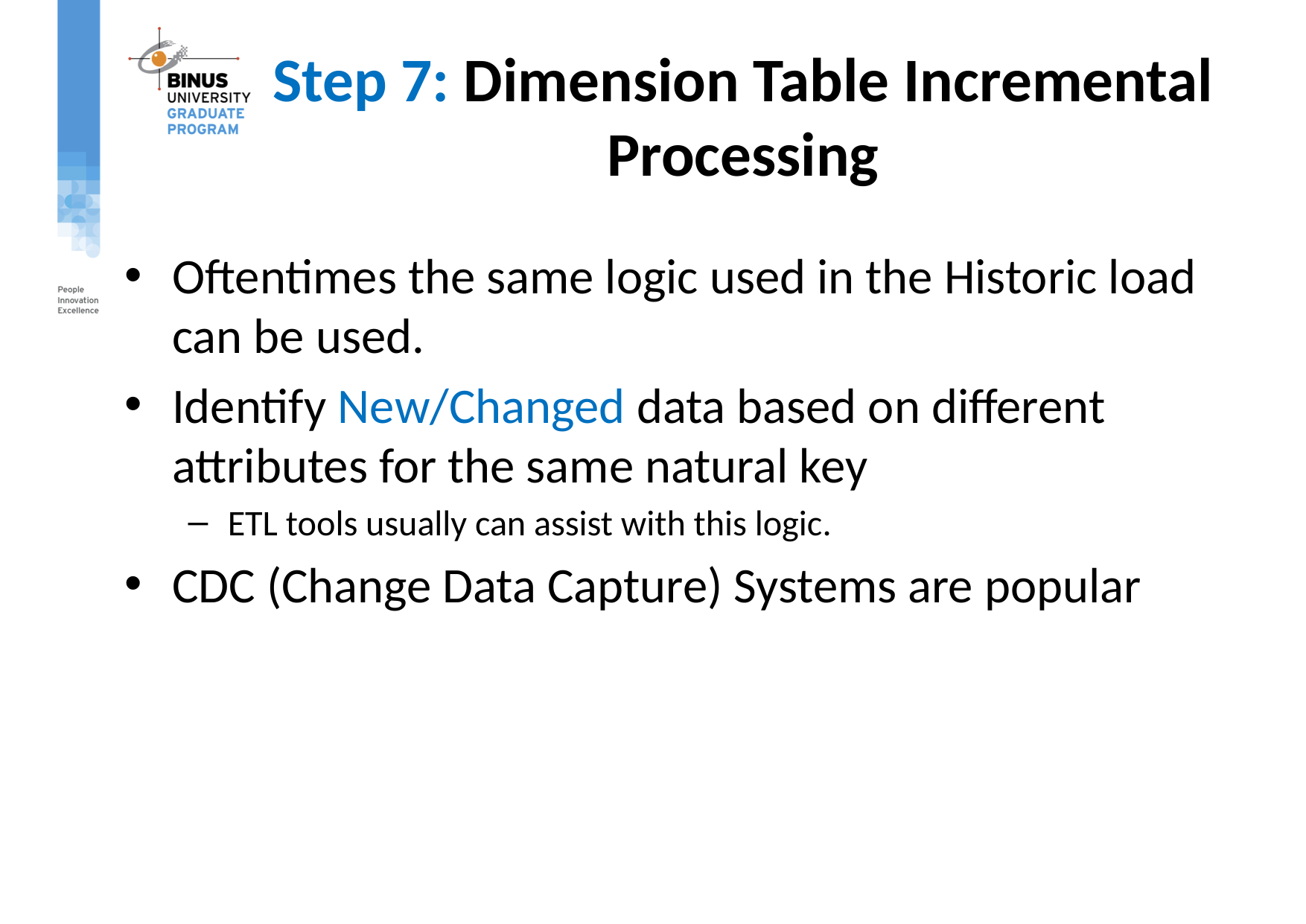

# Step 7: Dimension Table Incremental Processing
Oftentimes the same logic used in the Historic load can be used.
Identify New/Changed data based on different attributes for the same natural key
ETL tools usually can assist with this logic.
CDC (Change Data Capture) Systems are popular